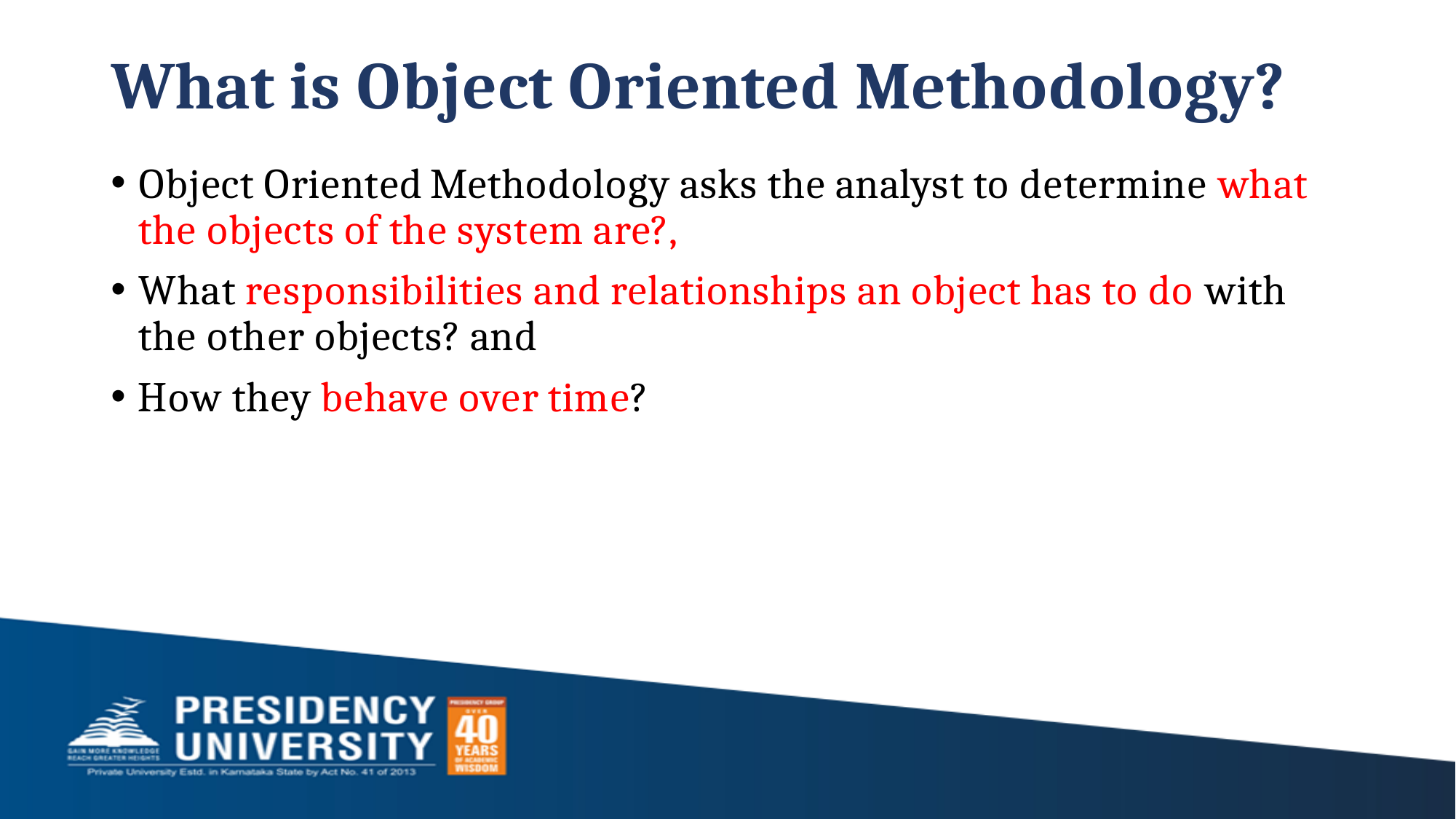

# What is Object Oriented Methodology?
Object Oriented Methodology asks the analyst to determine what the objects of the system are?,
What responsibilities and relationships an object has to do with the other objects? and
How they behave over time?